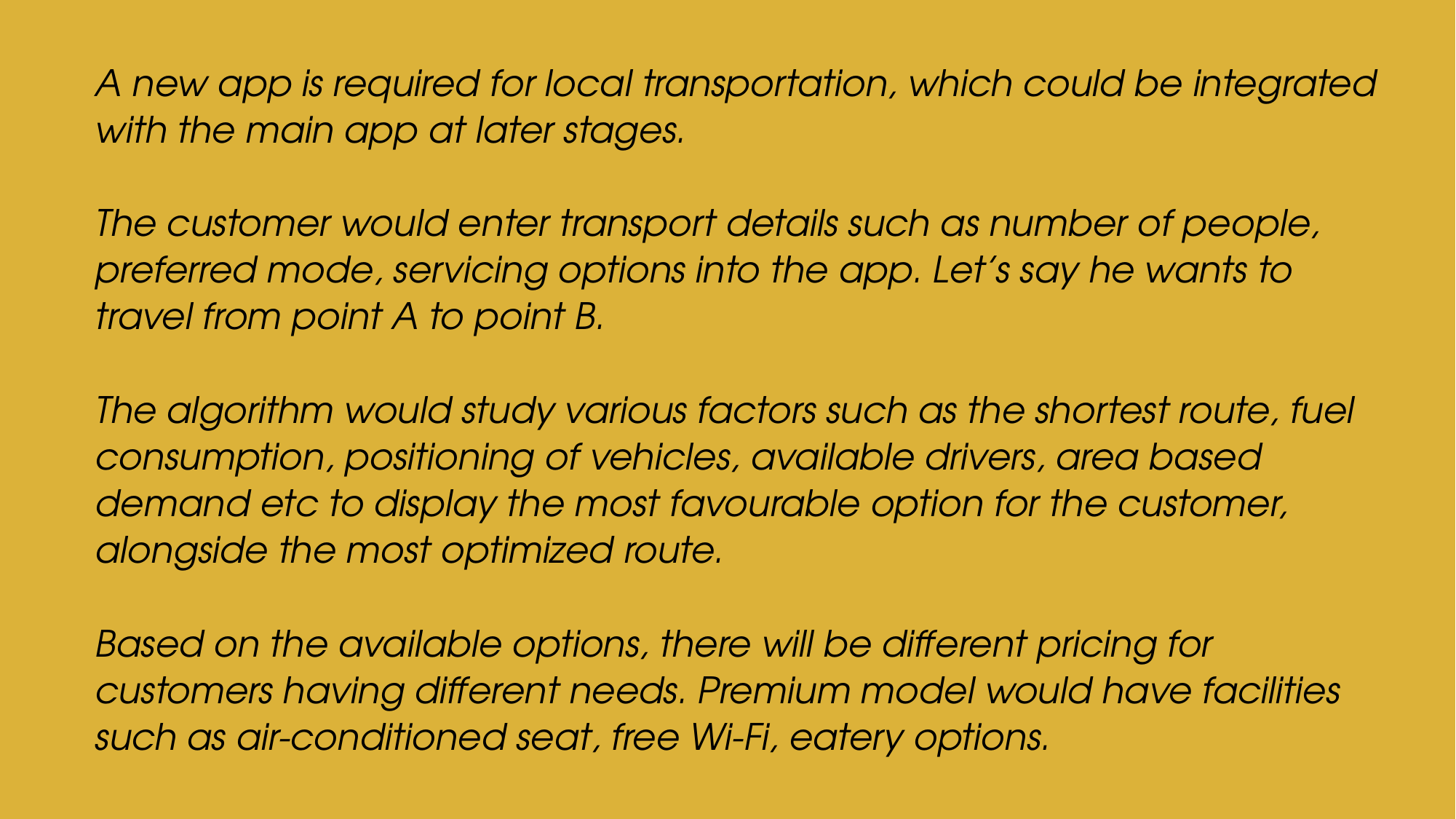

A new app is required for local transportation, which could be integrated with the main app at later stages.

The customer would enter transport details such as number of people, preferred mode, servicing options into the app. Let’s say he wants to travel from point A to point B.

The algorithm would study various factors such as the shortest route, fuel consumption, positioning of vehicles, available drivers, area based demand etc to display the most favourable option for the customer, alongside the most optimized route.

Based on the available options, there will be different pricing for customers having different needs. Premium model would have facilities such as air-conditioned seat, free Wi-Fi, eatery options.